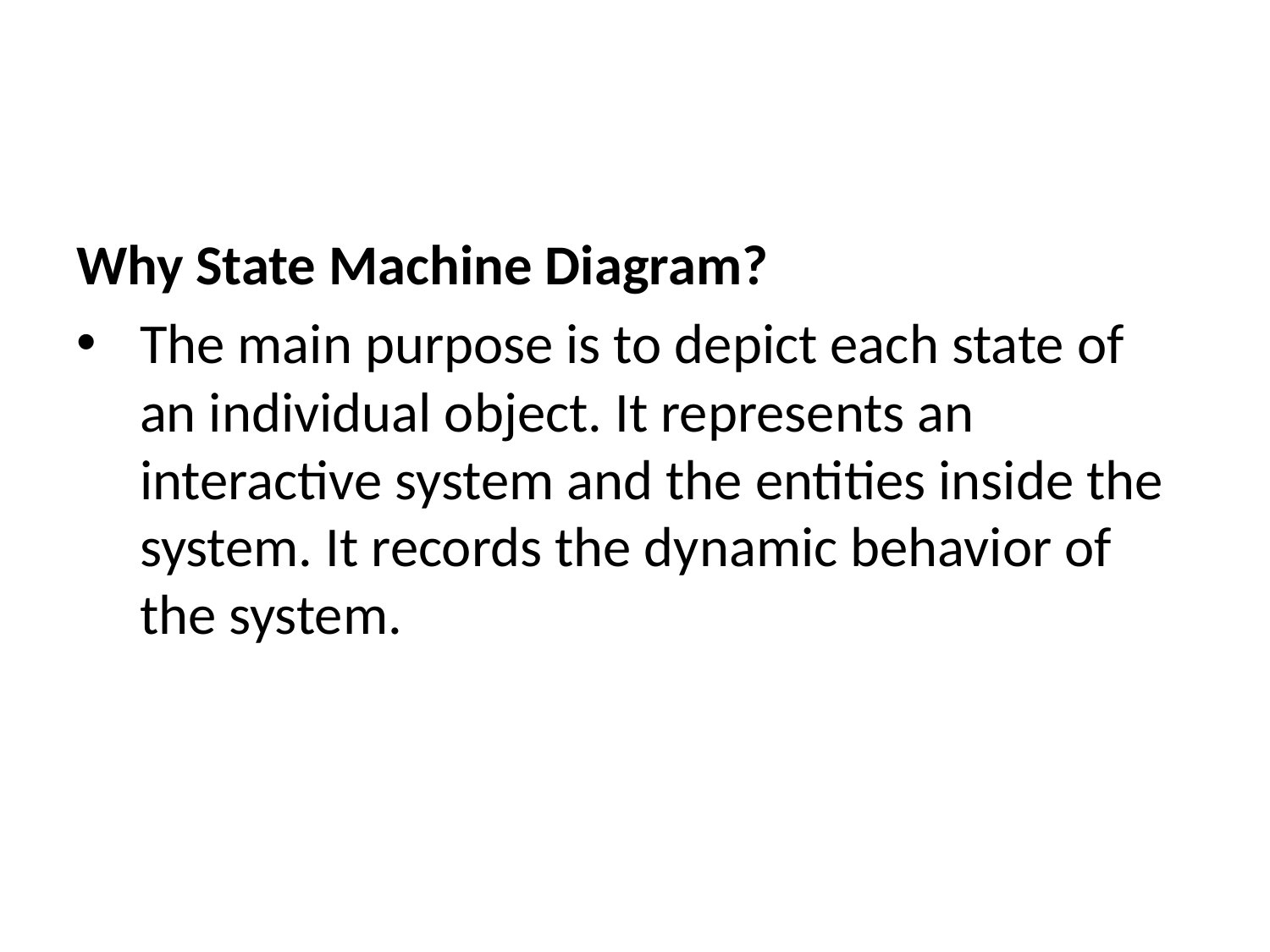

Why State Machine Diagram?
The main purpose is to depict each state of an individual object. It represents an interactive system and the entities inside the system. It records the dynamic behavior of the system.